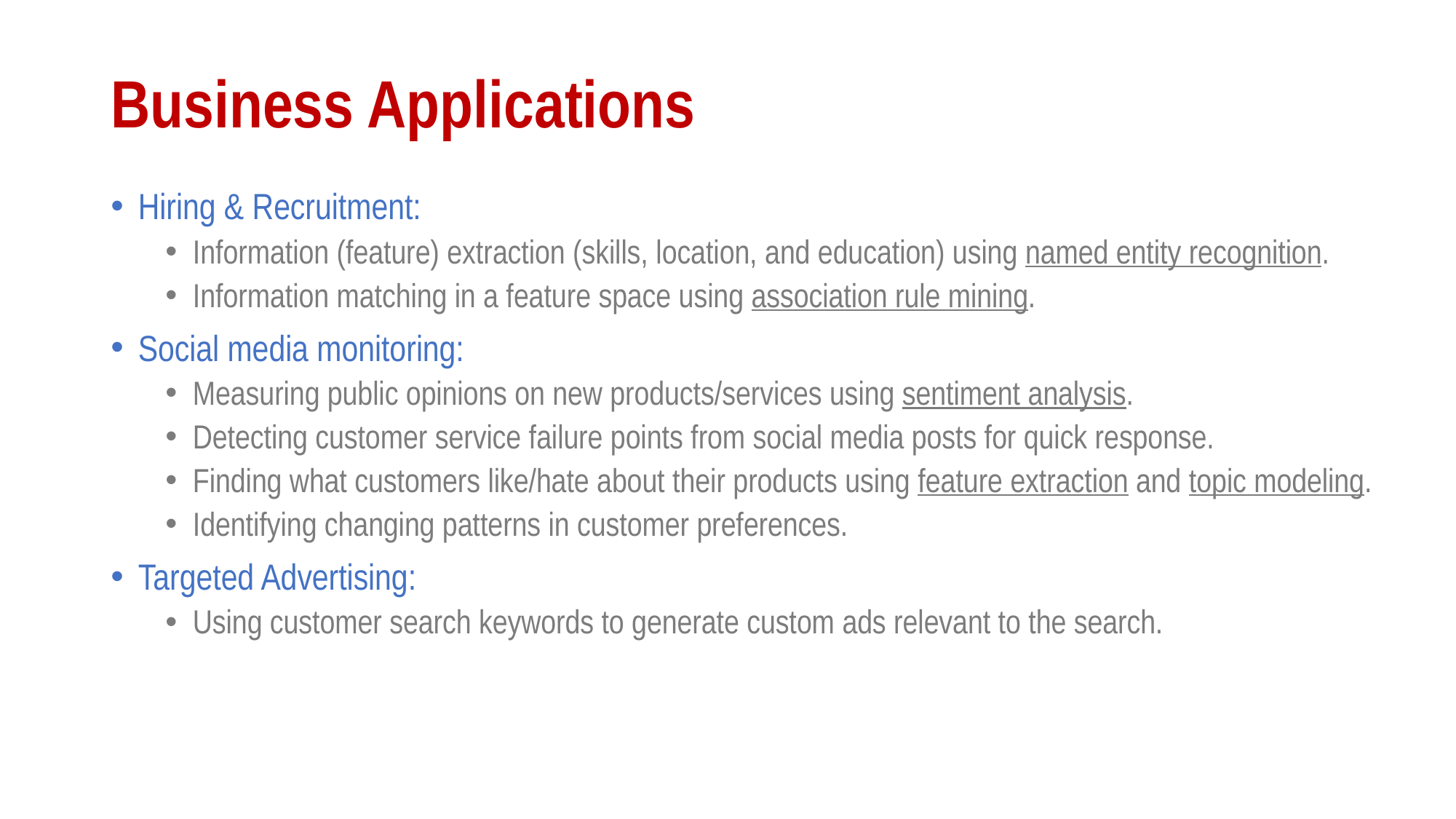

# Business Applications
Hiring & Recruitment:
Information (feature) extraction (skills, location, and education) using named entity recognition.
Information matching in a feature space using association rule mining.
Social media monitoring:
Measuring public opinions on new products/services using sentiment analysis.
Detecting customer service failure points from social media posts for quick response.
Finding what customers like/hate about their products using feature extraction and topic modeling.
Identifying changing patterns in customer preferences.
Targeted Advertising:
Using customer search keywords to generate custom ads relevant to the search.